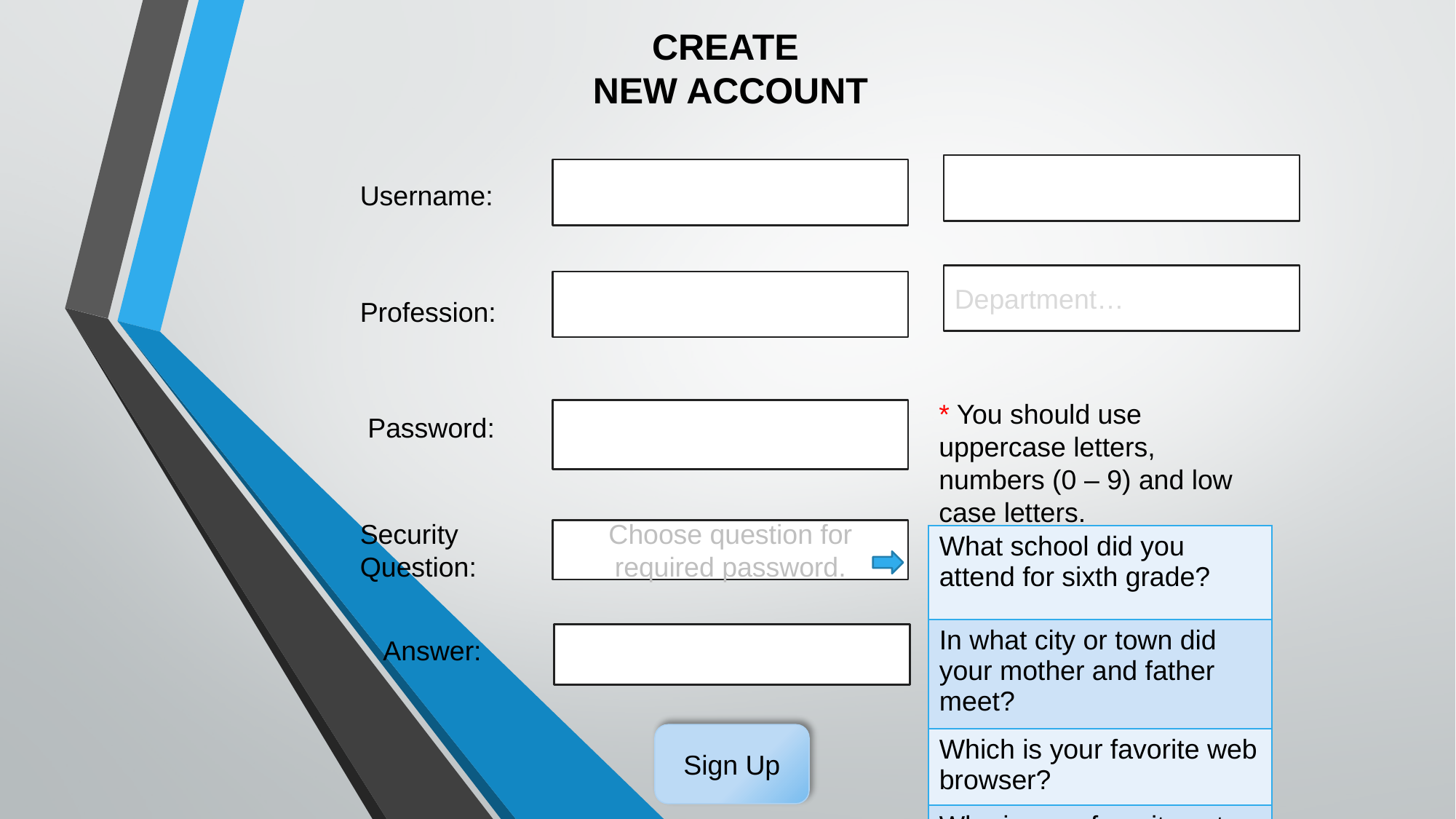

CREATE
NEW ACCOUNT

Username:
Department…

Profession:
* You should use uppercase letters, numbers (0 – 9) and low case letters.

 Password:
Security Question:
Choose question for required password.
| What school did you attend for sixth grade? |
| --- |
| In what city or town did your mother and father meet? |
| Which is your favorite web browser? |
| Who is your favorite actor, musician, or artist? |

   Answer:
Sign Up